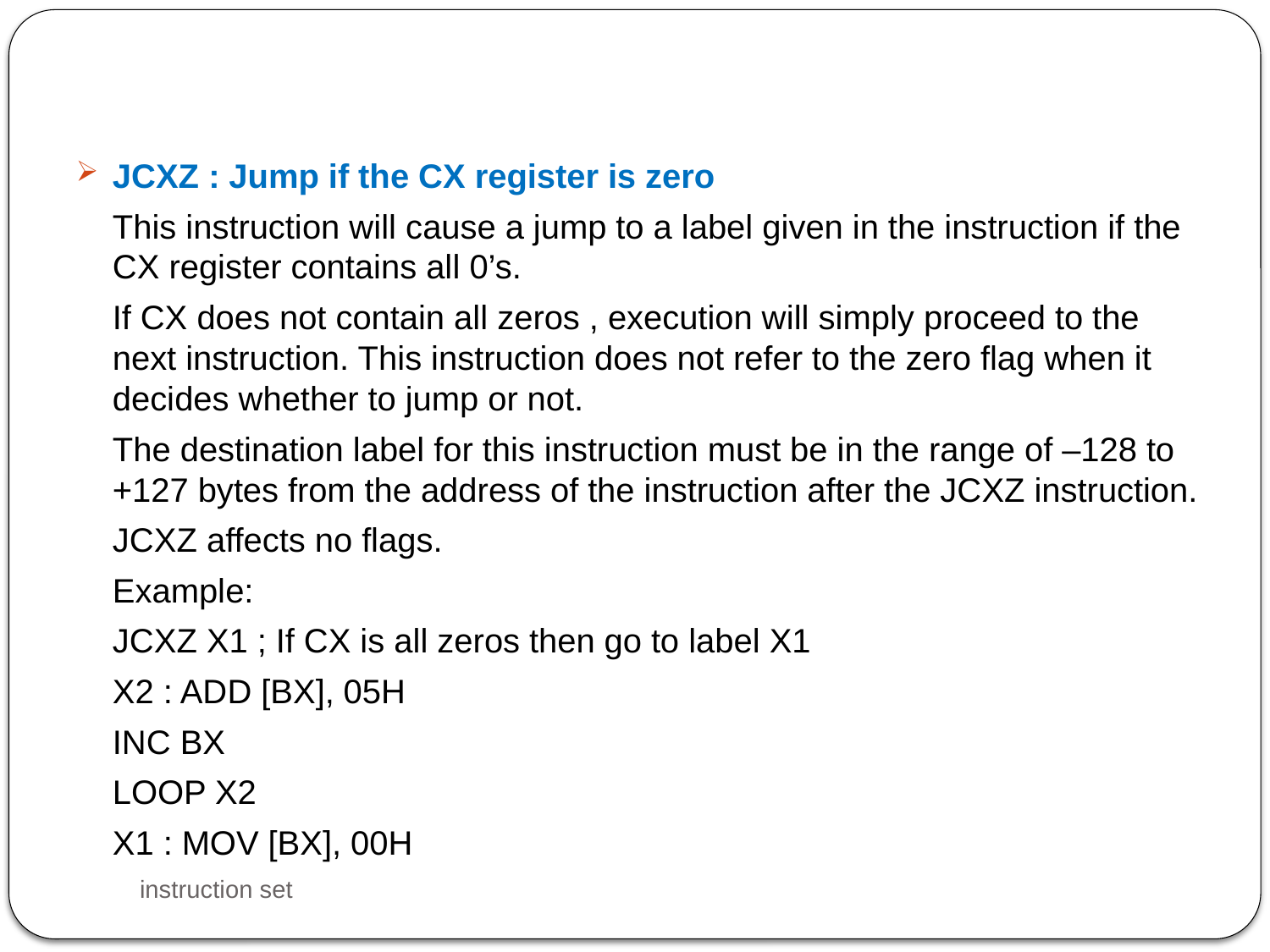

JCXZ : Jump if the CX register is zero
	This instruction will cause a jump to a label given in the instruction if the CX register contains all 0’s.
	If CX does not contain all zeros , execution will simply proceed to the next instruction. This instruction does not refer to the zero flag when it decides whether to jump or not.
	The destination label for this instruction must be in the range of –128 to +127 bytes from the address of the instruction after the JCXZ instruction.
	JCXZ affects no flags.
	Example:
		JCXZ X1 ; If CX is all zeros then go to label X1
	X2 : ADD [BX], 05H
		INC BX
		LOOP X2
	X1 : MOV [BX], 00H
instruction set
101